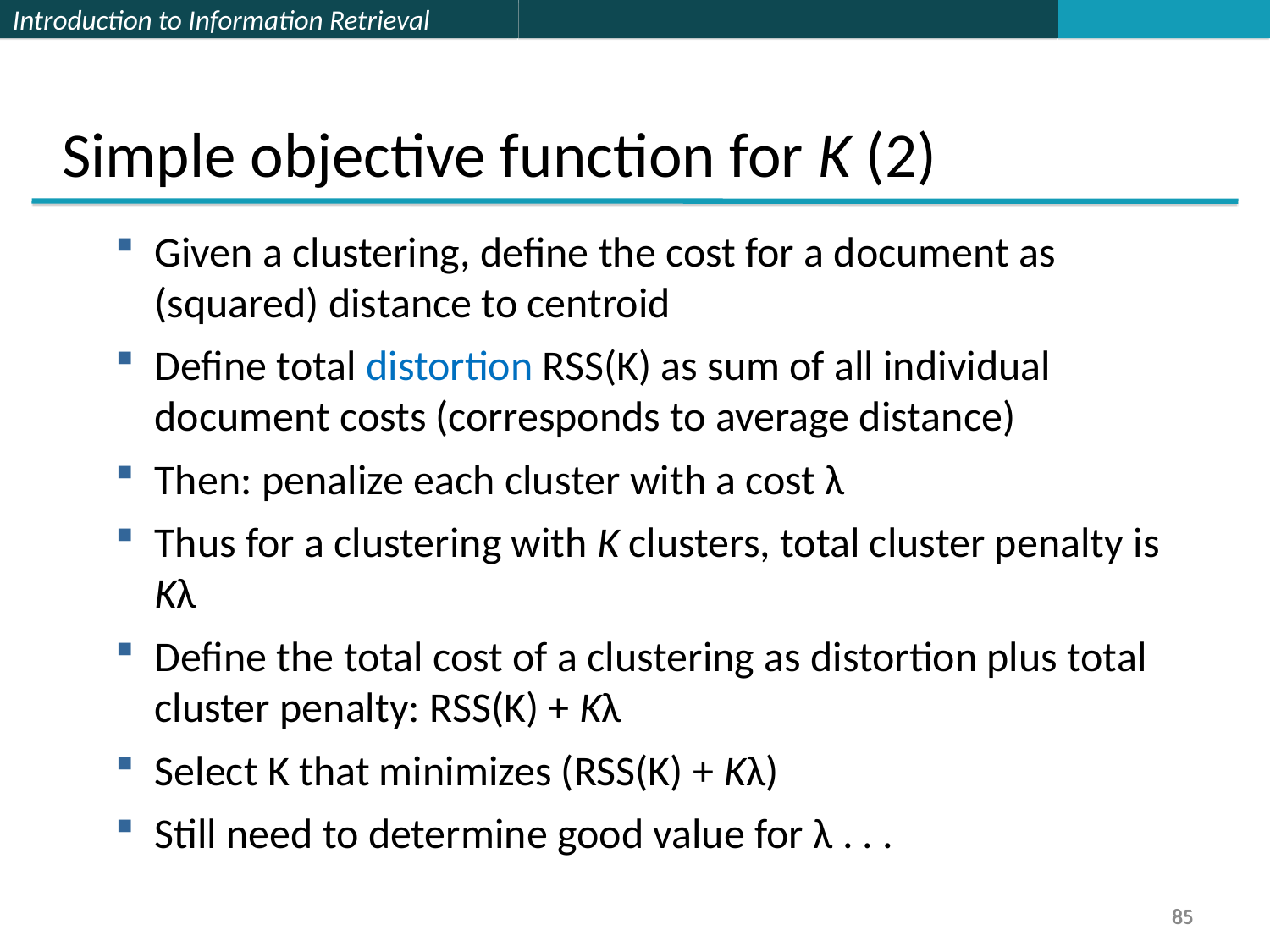

Simple objective function for K (2)
Given a clustering, define the cost for a document as (squared) distance to centroid
Define total distortion RSS(K) as sum of all individual document costs (corresponds to average distance)
Then: penalize each cluster with a cost λ
Thus for a clustering with K clusters, total cluster penalty is Kλ
Define the total cost of a clustering as distortion plus total cluster penalty: RSS(K) + Kλ
Select K that minimizes (RSS(K) + Kλ)
Still need to determine good value for λ . . .
85
85